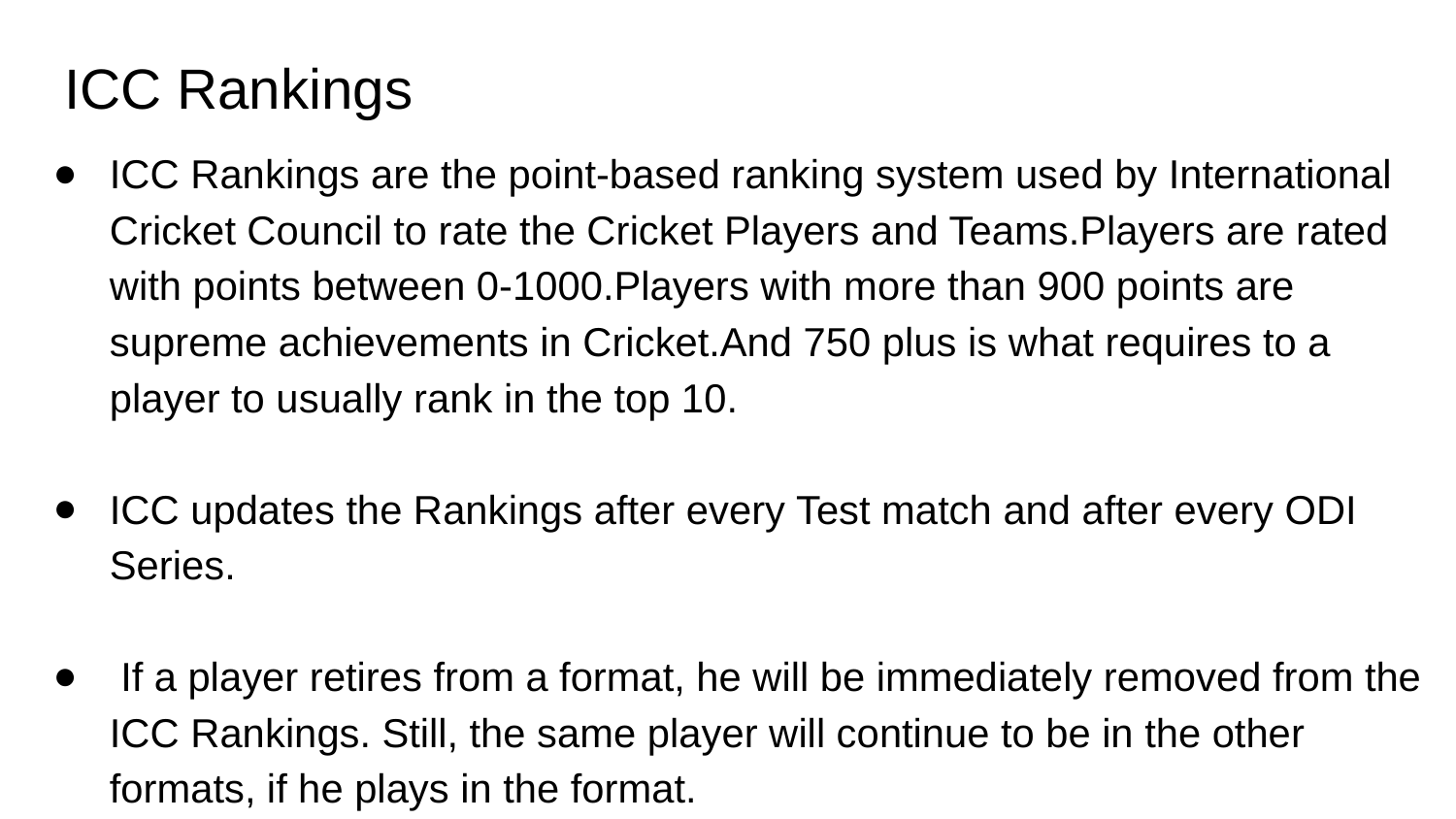

# ICC Rankings
ICC Rankings are the point-based ranking system used by International Cricket Council to rate the Cricket Players and Teams.Players are rated with points between 0-1000.Players with more than 900 points are supreme achievements in Cricket.And 750 plus is what requires to a player to usually rank in the top 10.

ICC updates the Rankings after every Test match and after every ODI Series.

 If a player retires from a format, he will be immediately removed from the ICC Rankings. Still, the same player will continue to be in the other formats, if he plays in the format.